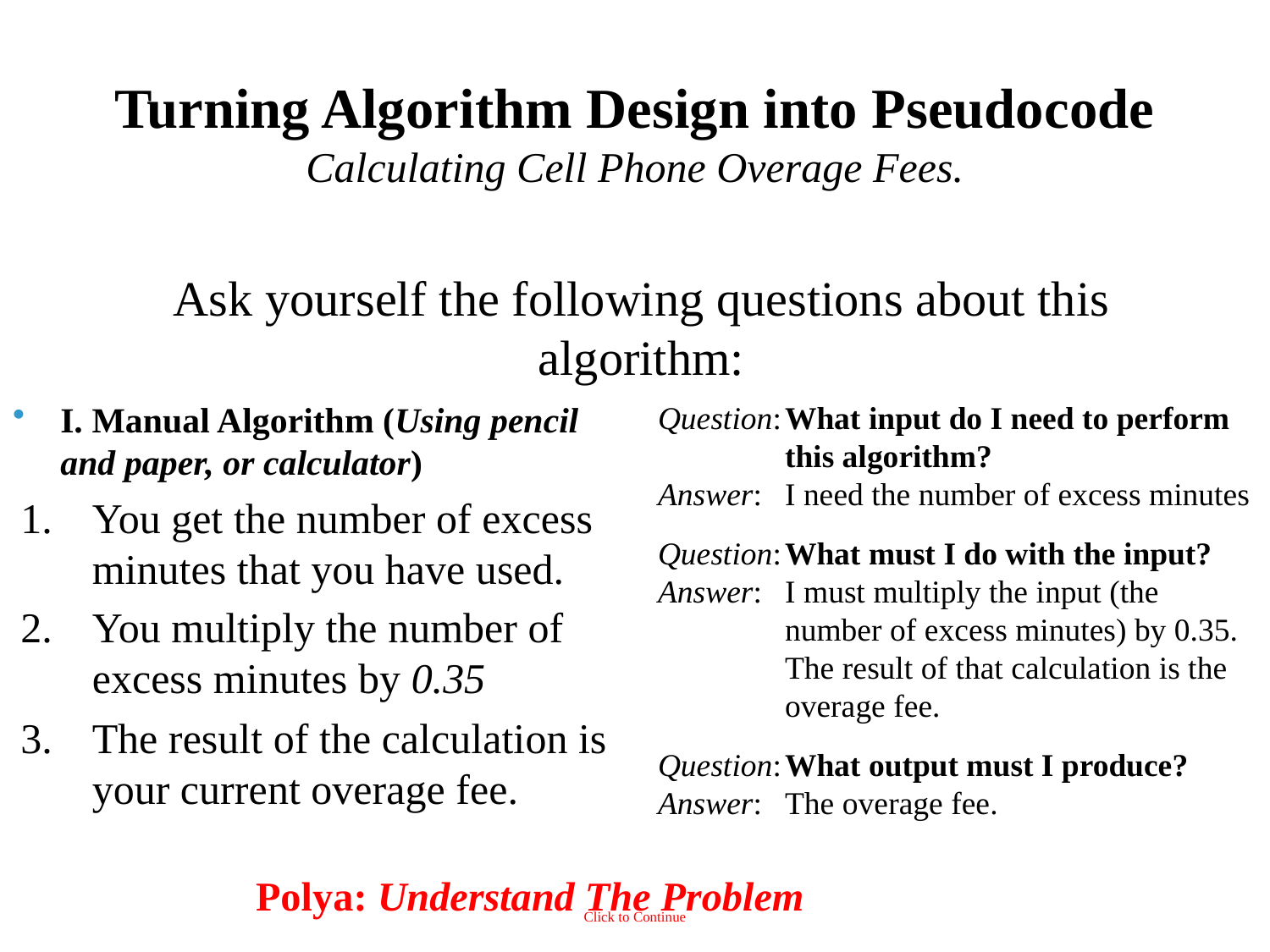

# Turning Algorithm Design into Pseudocode Calculating Cell Phone Overage Fees.
Ask yourself the following questions about this algorithm:
I. Manual Algorithm (Using pencil and paper, or calculator)
You get the number of excess minutes that you have used.
You multiply the number of excess minutes by 0.35
The result of the calculation is your current overage fee.

Question:	What input do I need to perform 	this algorithm?
Answer:	I need the number of excess minutes
Question:	What must I do with the input?
Answer:	I must multiply the input (the 	number of excess minutes) by 0.35. 	The result of that calculation is the 	overage fee.
Question:	What output must I produce?
Answer:	The overage fee.

Polya: Understand The Problem

4
Click to Continue